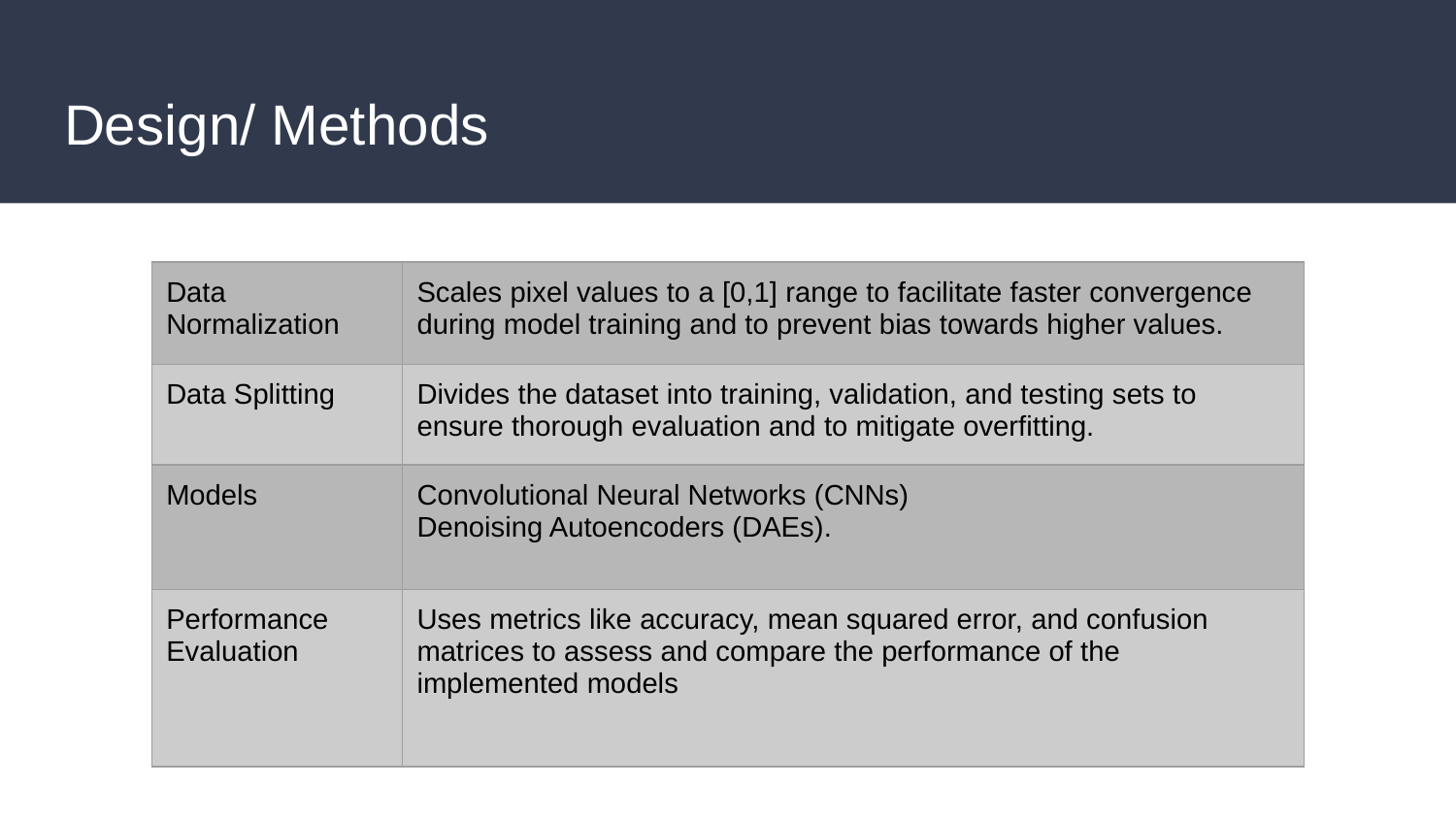

# Design/ Methods
| Data Normalization | Scales pixel values to a [0,1] range to facilitate faster convergence during model training and to prevent bias towards higher values. |
| --- | --- |
| Data Splitting | Divides the dataset into training, validation, and testing sets to ensure thorough evaluation and to mitigate overfitting. |
| Models | Convolutional Neural Networks (CNNs) Denoising Autoencoders (DAEs). |
| Performance Evaluation | Uses metrics like accuracy, mean squared error, and confusion matrices to assess and compare the performance of the implemented models |